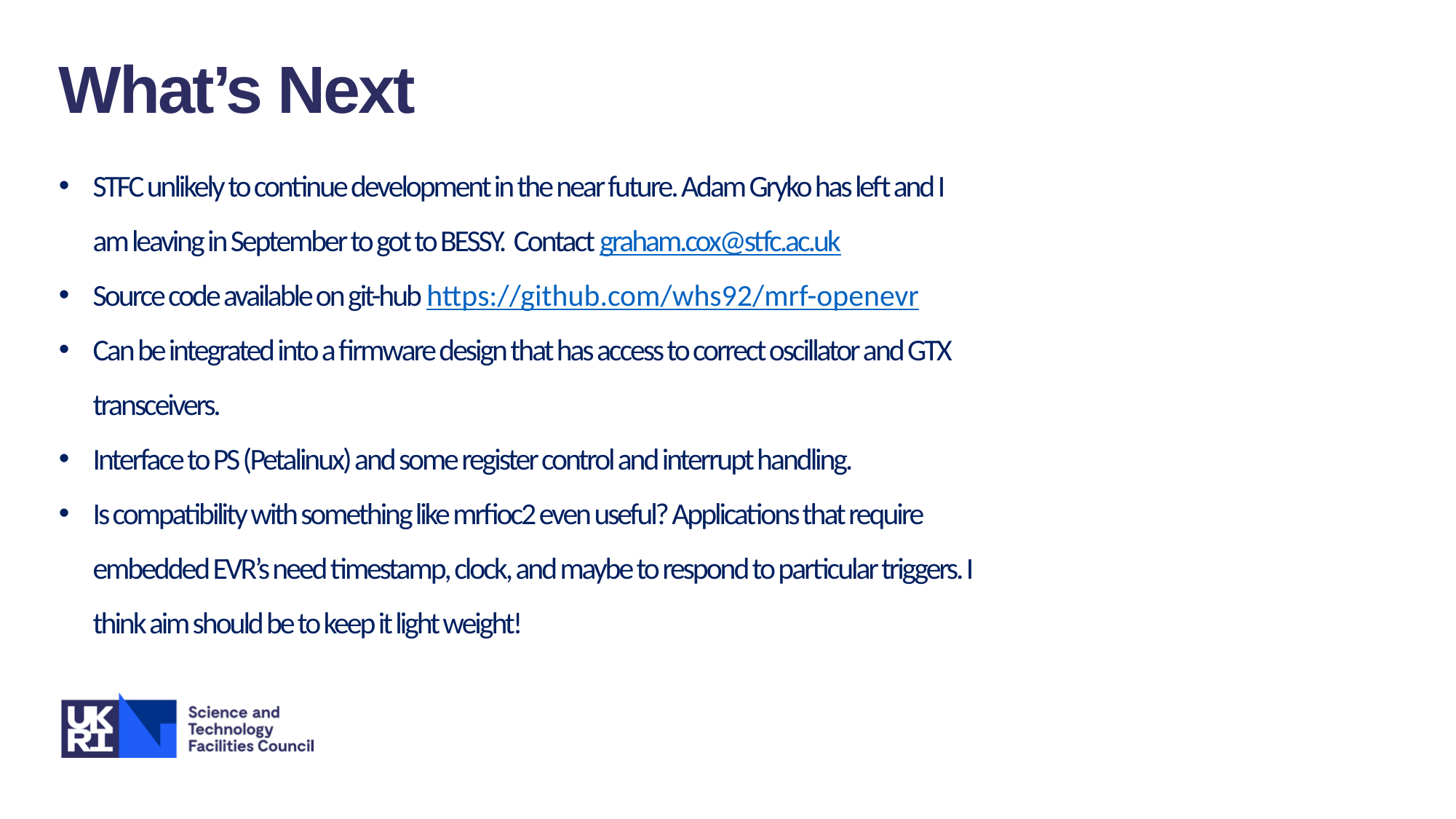

What’s Next
STFC unlikely to continue development in the near future. Adam Gryko has left and I am leaving in September to got to BESSY.  Contact graham.cox@stfc.ac.uk
Source code available on git-hub https://github.com/whs92/mrf-openevr
Can be integrated into a firmware design that has access to correct oscillator and GTX transceivers.
Interface to PS (Petalinux) and some register control and interrupt handling.
Is compatibility with something like mrfioc2 even useful? Applications that require embedded EVR’s need timestamp, clock, and maybe to respond to particular triggers. I think aim should be to keep it light weight!
Image © STFC John Dawson